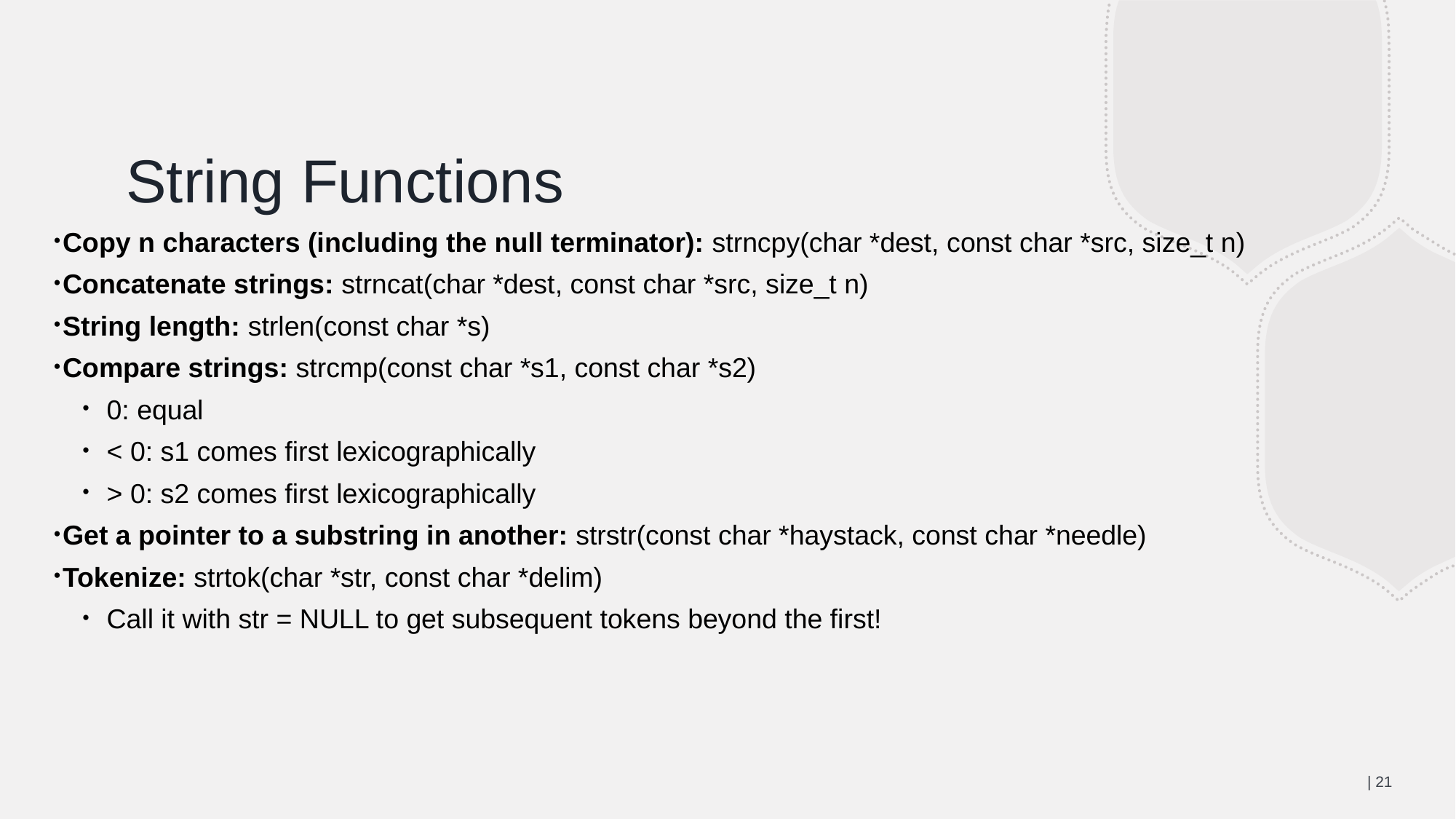

# String Functions
Copy n characters (including the null terminator): strncpy(char *dest, const char *src, size_t n)
Concatenate strings: strncat(char *dest, const char *src, size_t n)
String length: strlen(const char *s)
Compare strings: strcmp(const char *s1, const char *s2)
0: equal
< 0: s1 comes first lexicographically
> 0: s2 comes first lexicographically
Get a pointer to a substring in another: strstr(const char *haystack, const char *needle)
Tokenize: strtok(char *str, const char *delim)
Call it with str = NULL to get subsequent tokens beyond the first!
| 21